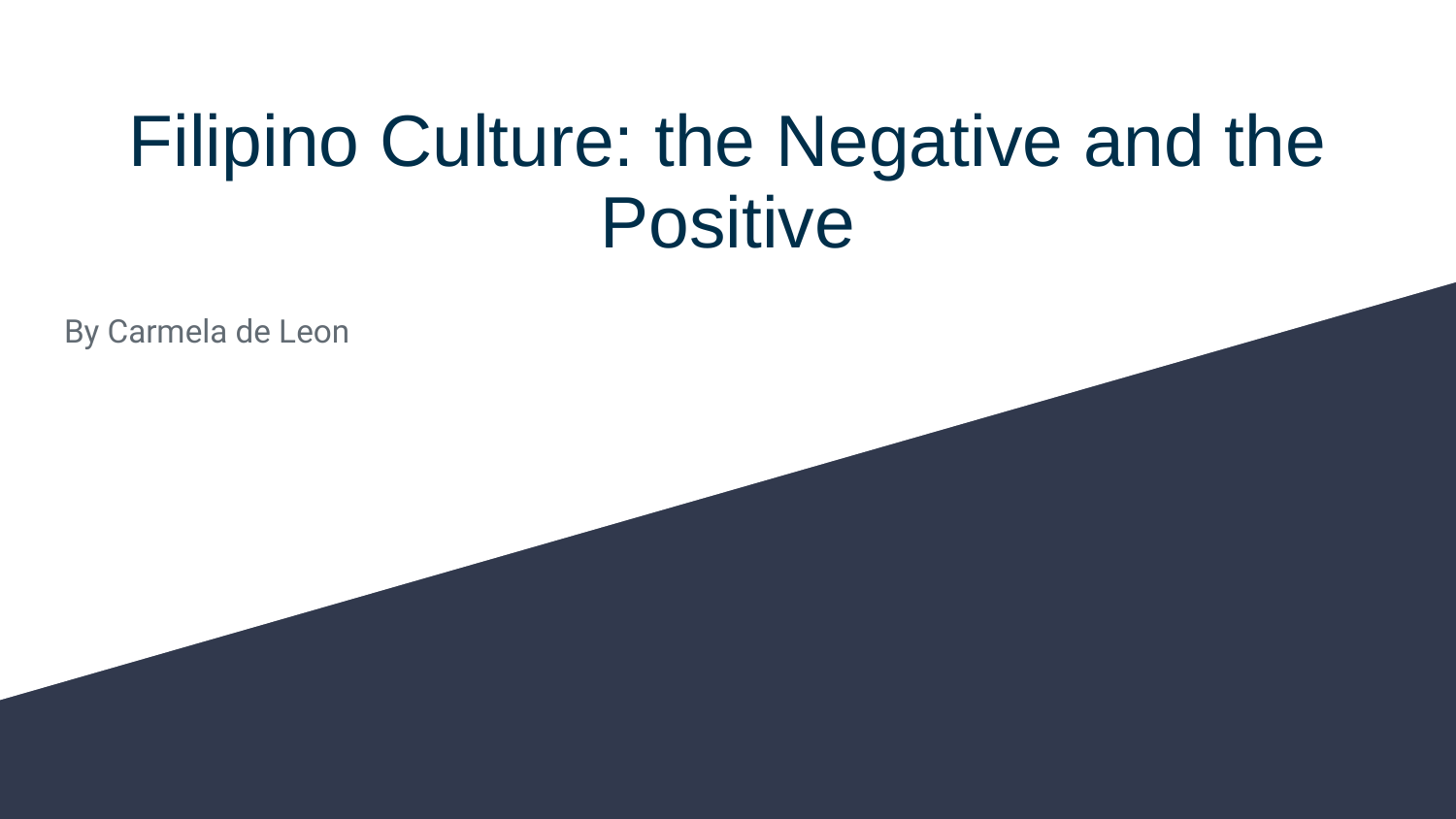

# Filipino Culture: the Negative and the Positive
By Carmela de Leon